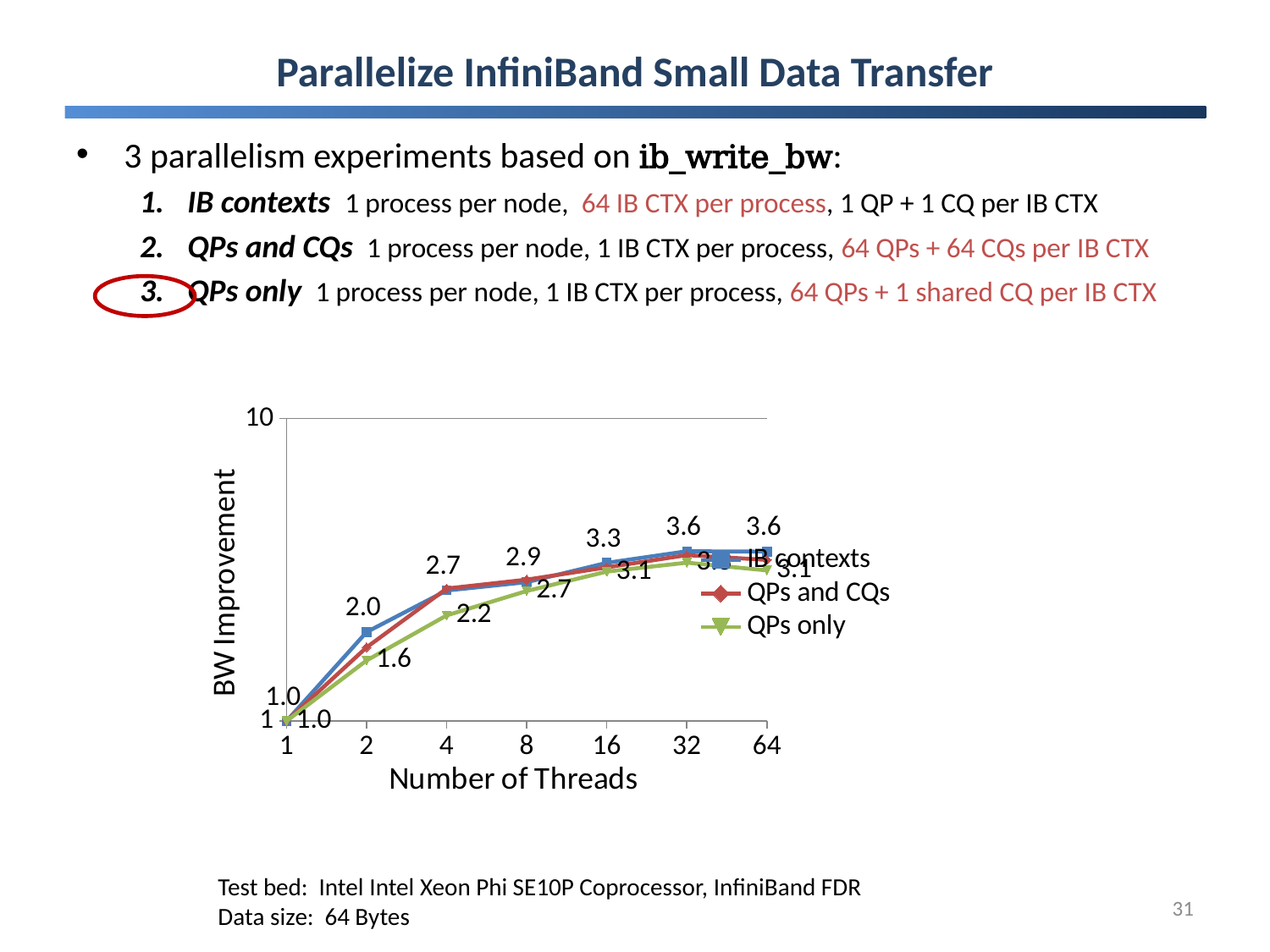

# Parallelize InfiniBand Small Data Transfer
3 parallelism experiments based on ib_write_bw:
IB contexts  1 process per node,  64 IB CTX per process, 1 QP + 1 CQ per IB CTX
QPs and CQs  1 process per node, 1 IB CTX per process, 64 QPs + 64 CQs per IB CTX
QPs only  1 process per node, 1 IB CTX per process, 64 QPs + 1 shared CQ per IB CTX

### Chart

| Category | IB contexts | QPs and CQs | QPs only |
|---|---|---|---|
| 1.0 | 1.0 | 1.0 | 1.0 |
| 2.0 | 1.967519181585678 | 1.751605995717345 | 1.585304479114242 |
| 4.0 | 2.699360613810739 | 2.73976571356594 | 2.23376950176145 |
| 8.0 | 2.877109974424552 | 2.931729436956795 | 2.68935581278309 |
| 16.0 | 3.33158567774936 | 3.218793298904144 | 3.116884750880724 |
| 32.0 | 3.638235294117647 | 3.533568459503714 | 3.336185203824856 |
| 64.0 | 3.628005115089514 | 3.407356090187681 | 3.14519375943634 |
Test bed:  Intel Intel Xeon Phi SE10P Coprocessor, InfiniBand FDR
Data size:  64 Bytes
31